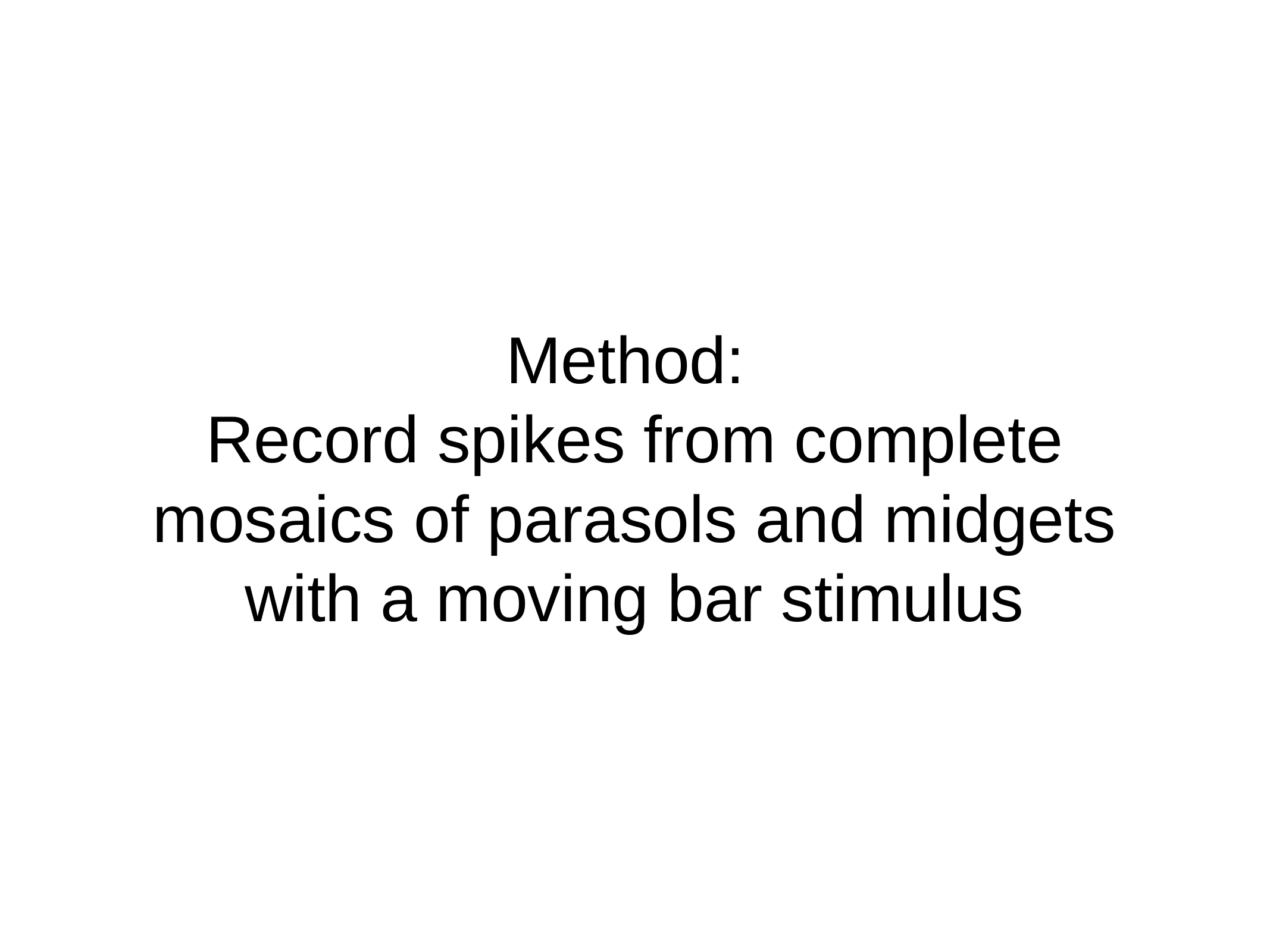

# Method: Record spikes from complete mosaics of parasols and midgets with a moving bar stimulus